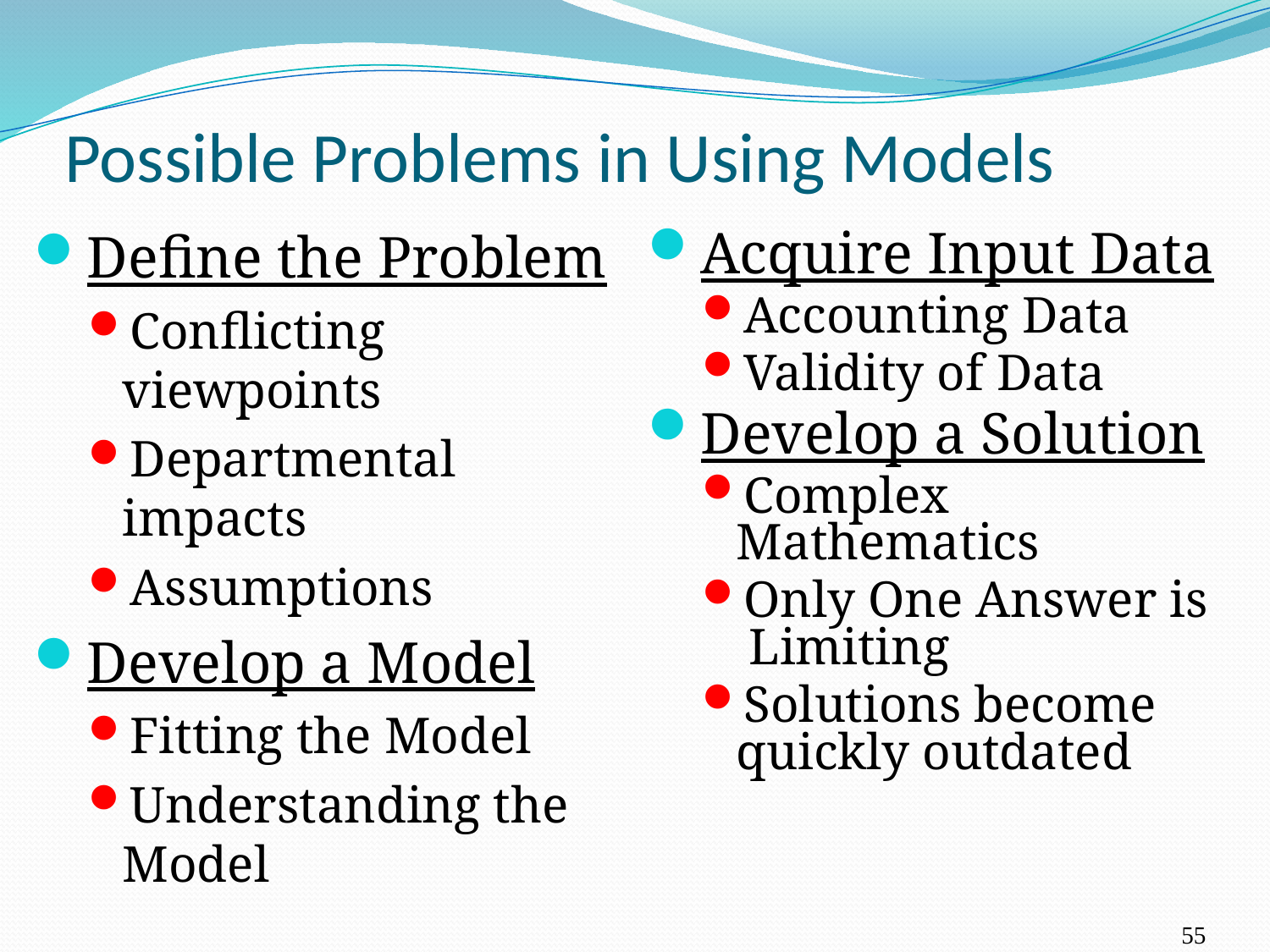

# Possible Problems in Using Models
Define the Problem
Conflicting viewpoints
Departmental impacts
Assumptions
Develop a Model
Fitting the Model
Understanding the Model

Acquire Input Data
Accounting Data
Validity of Data
Develop a Solution
Complex Mathematics
Only One Answer is   Limiting
Solutions become quickly outdated
55